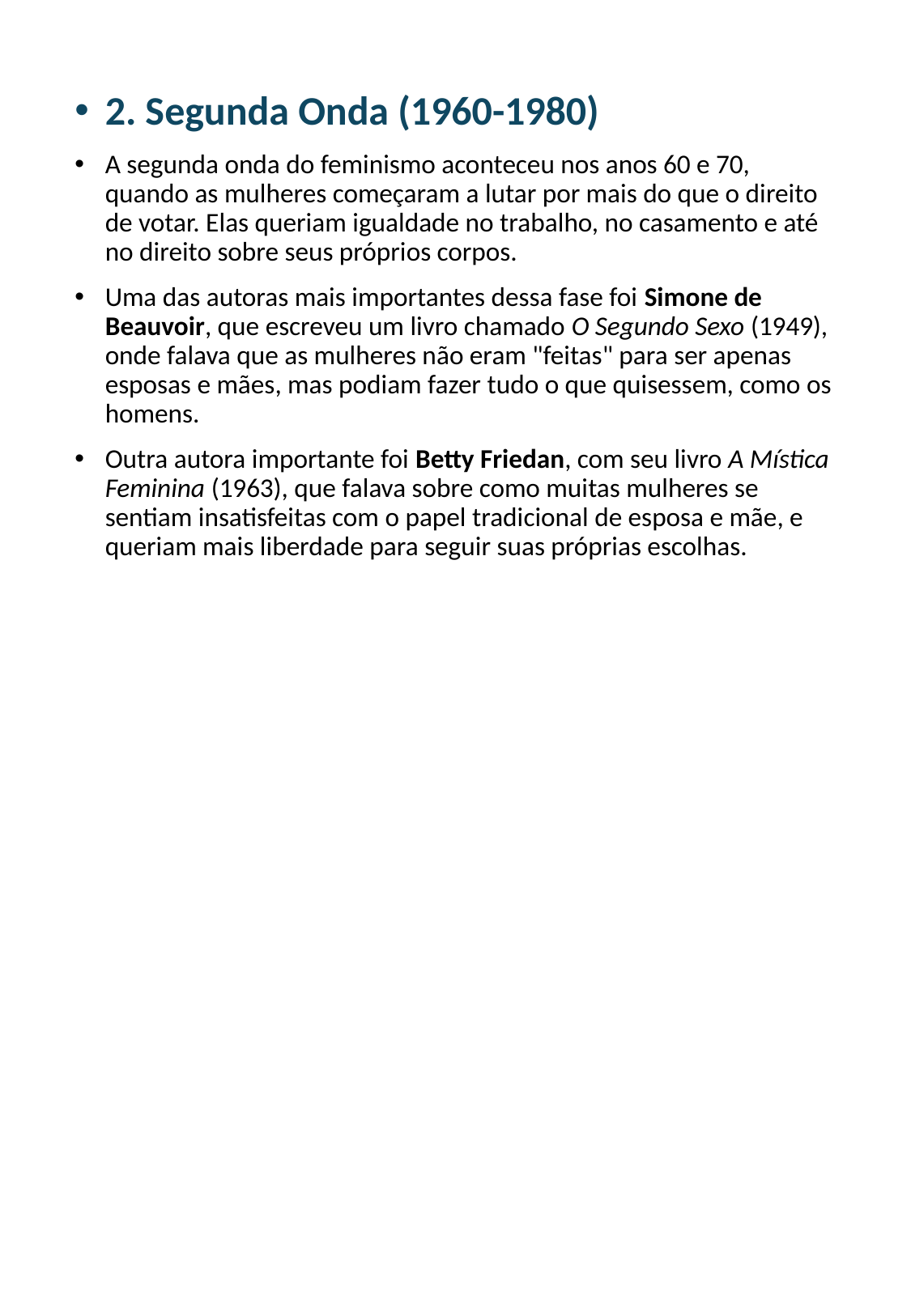

2. Segunda Onda (1960-1980)
A segunda onda do feminismo aconteceu nos anos 60 e 70, quando as mulheres começaram a lutar por mais do que o direito de votar. Elas queriam igualdade no trabalho, no casamento e até no direito sobre seus próprios corpos.
Uma das autoras mais importantes dessa fase foi Simone de Beauvoir, que escreveu um livro chamado O Segundo Sexo (1949), onde falava que as mulheres não eram "feitas" para ser apenas esposas e mães, mas podiam fazer tudo o que quisessem, como os homens.
Outra autora importante foi Betty Friedan, com seu livro A Mística Feminina (1963), que falava sobre como muitas mulheres se sentiam insatisfeitas com o papel tradicional de esposa e mãe, e queriam mais liberdade para seguir suas próprias escolhas.